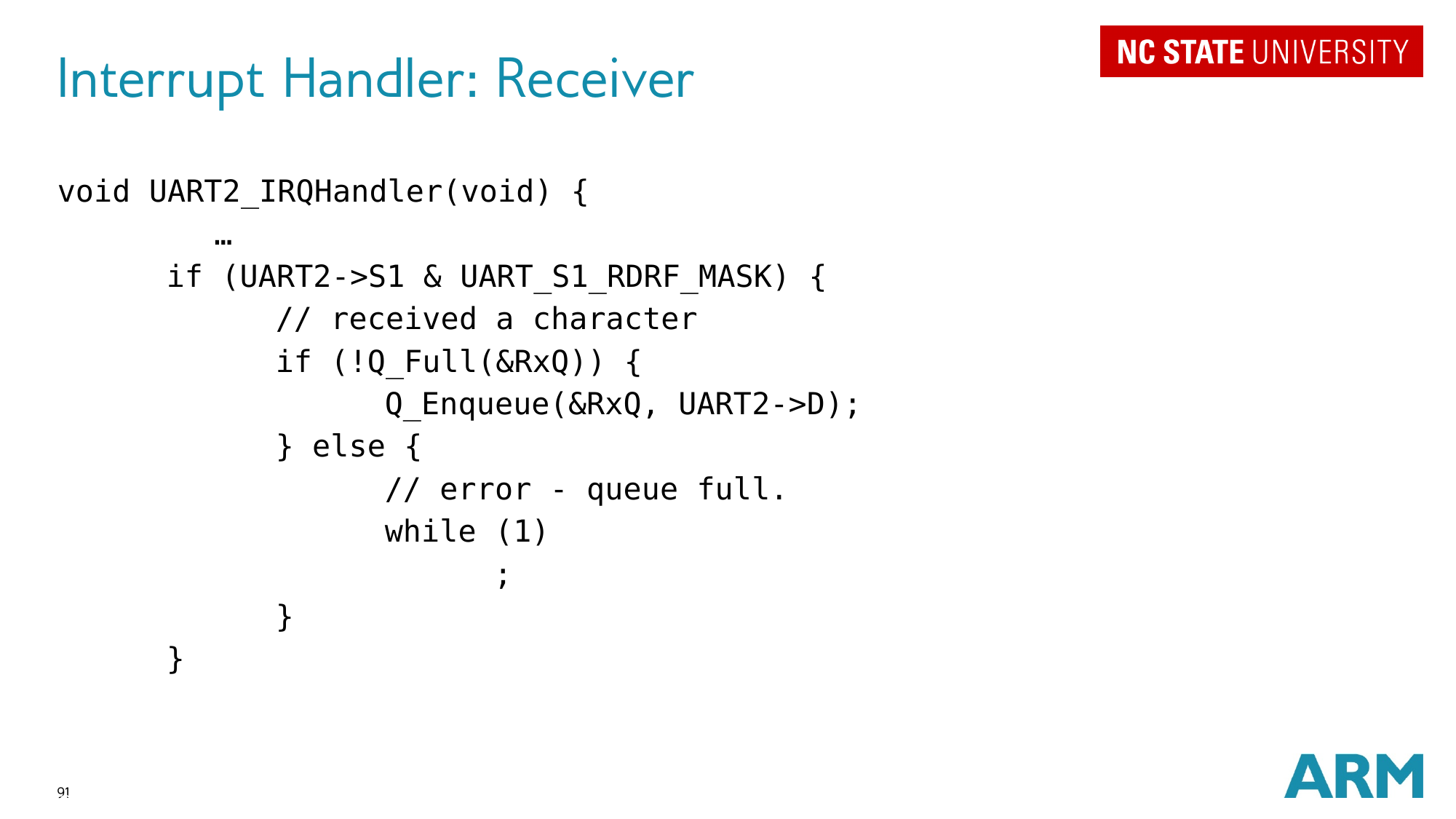

# Interrupt Handler: Receiver
void UART2_IRQHandler(void) {
	…
	if (UART2->S1 & UART_S1_RDRF_MASK) {
		// received a character
		if (!Q_Full(&RxQ)) {
			Q_Enqueue(&RxQ, UART2->D);
		} else {
			// error - queue full.
			while (1)
				;
		}
	}